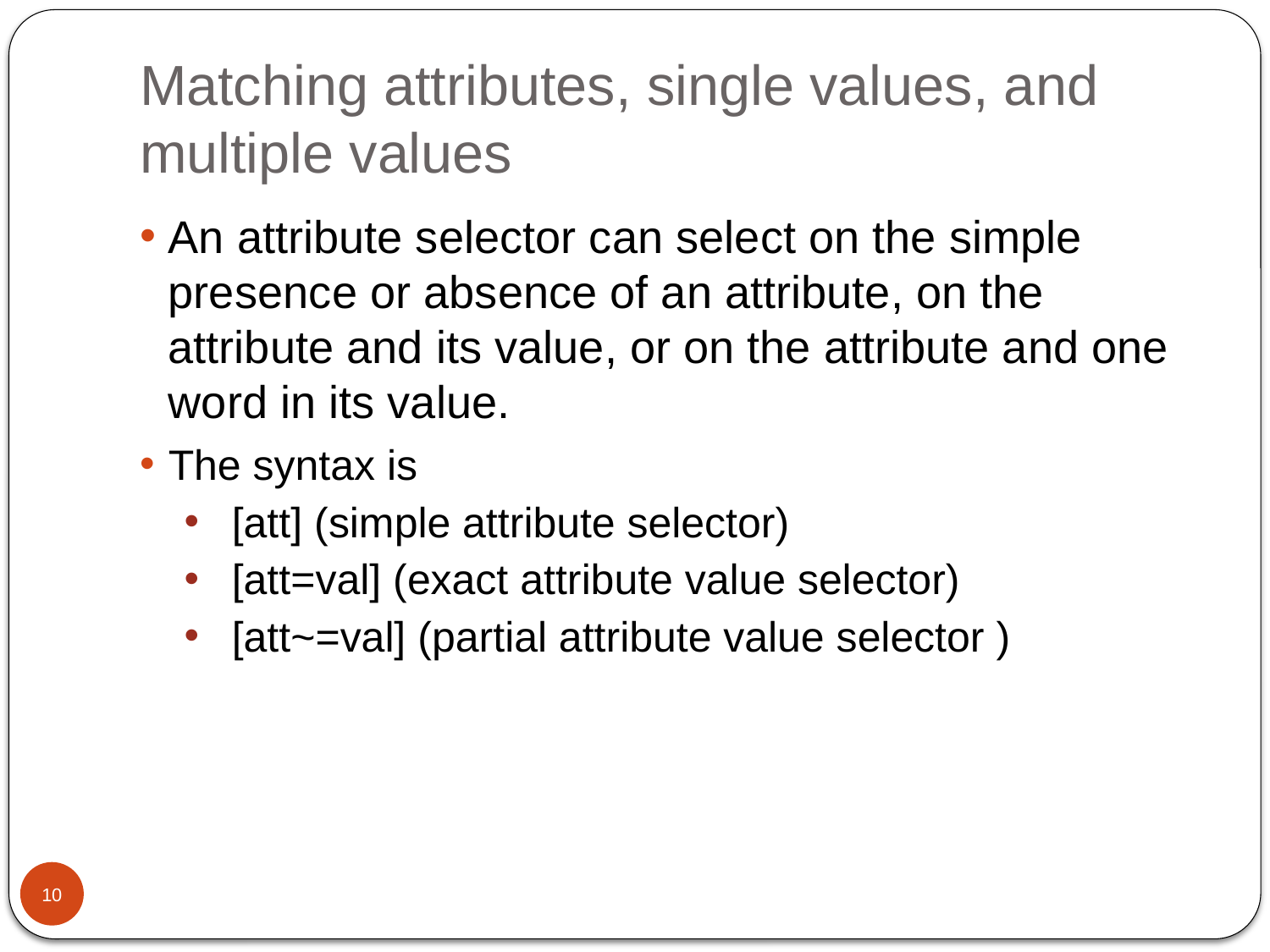

# Matching attributes, single values, and multiple values
An attribute selector can select on the simple presence or absence of an attribute, on the attribute and its value, or on the attribute and one word in its value.
The syntax is
[att] (simple attribute selector)
[att=val] (exact attribute value selector)
[att~=val] (partial attribute value selector )

10